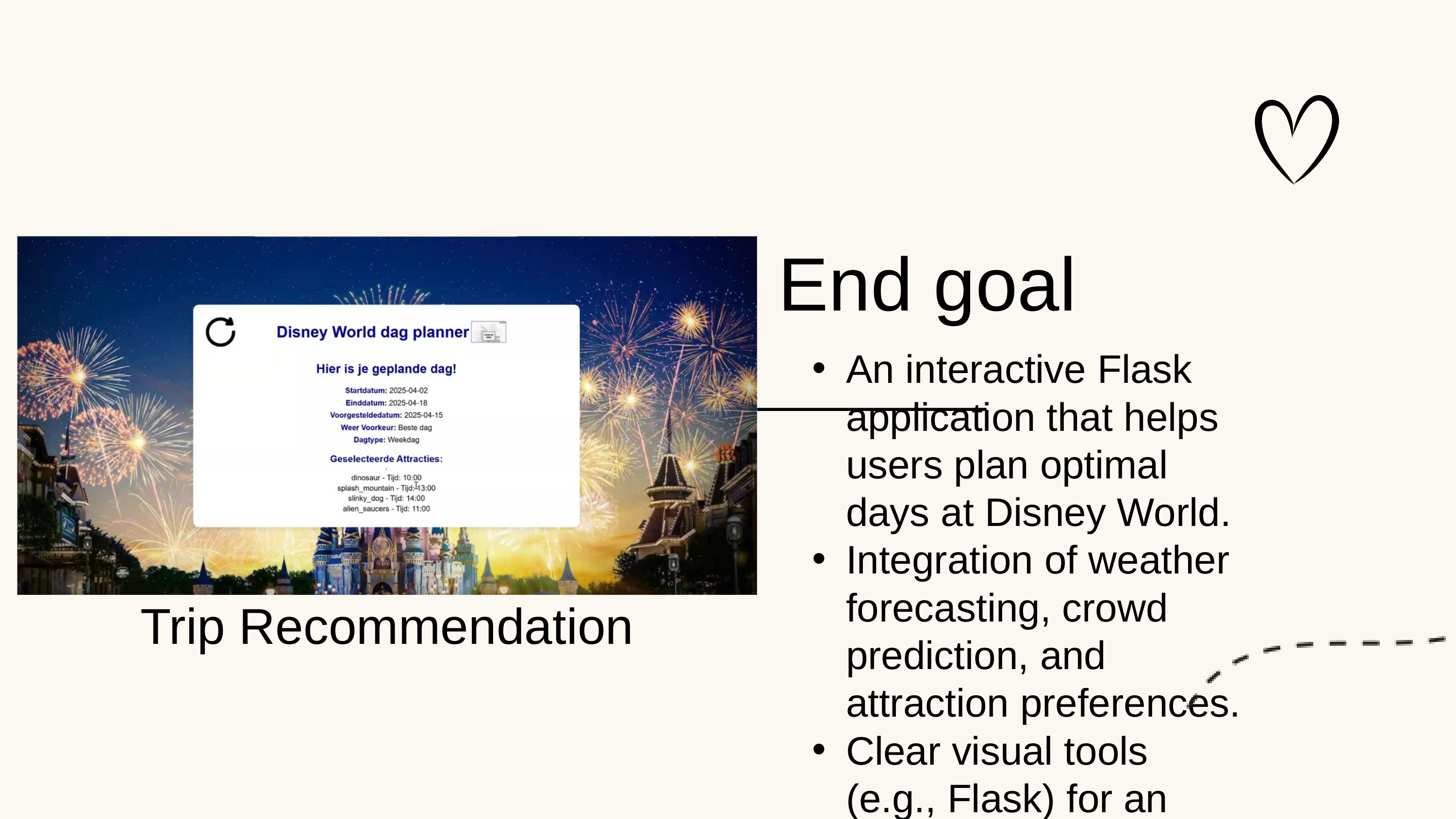

End goal

An interactive Flask application that helps users plan optimal days at Disney World.
Integration of weather forecasting, crowd prediction, and attraction preferences.
Clear visual tools (e.g., Flask) for an enhanced experience.

Trip Recommendation